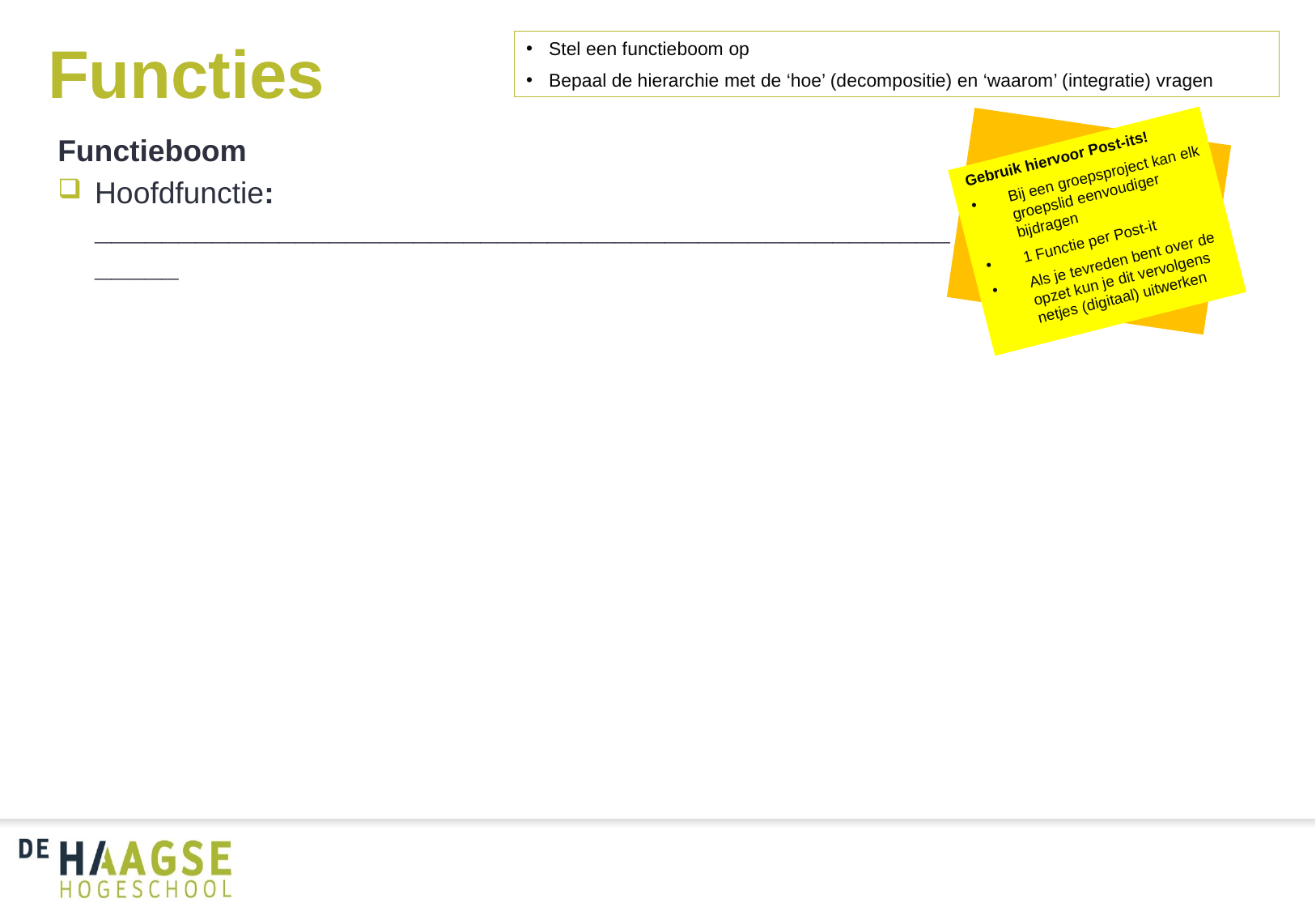

# Functies
Stel een functieboom op
Bepaal de hierarchie met de ‘hoe’ (decompositie) en ‘waarom’ (integratie) vragen
Functieboom
Hoofdfunctie: ________________________________________________________

Gebruik hiervoor Post-its!
Bij een groepsproject kan elk groepslid eenvoudiger bijdragen
1 Functie per Post-it
Als je tevreden bent over de opzet kun je dit vervolgens netjes (digitaal) uitwerken